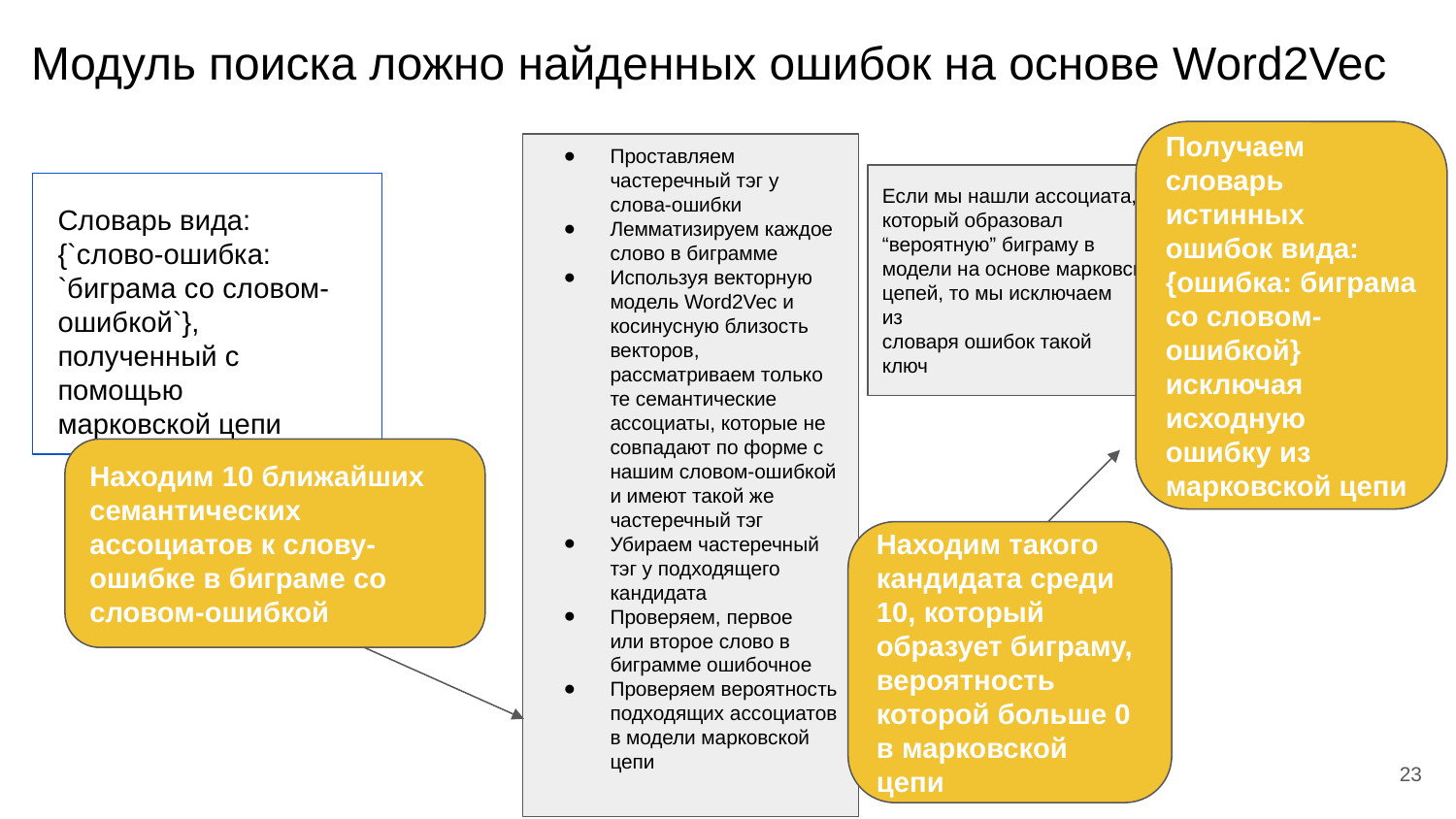

# Модуль поиска ложно найденных ошибок на основе Word2Vec
Получаем словарь истинных ошибок вида: {ошибка: биграма со словом-ошибкой} исключая исходную ошибку из марковской цепи

Проставляем частеречный тэг у слова-ошибки
Лемматизируем каждое слово в биграмме
Используя векторную модель Word2Vec и косинусную близость векторов, рассматриваем только те семантические ассоциаты, которые не совпадают по форме с нашим словом-ошибкой и имеют такой же частеречный тэг
Убираем частеречный тэг у подходящего кандидата
Проверяем, первое
или второе слово в биграмме ошибочное
Проверяем вероятность подходящих ассоциатов в модели марковской цепи

Если мы нашли ассоциата, который образовал  “вероятную” биграму в модели на основе марковских цепей, то мы исключаем
из
словаря ошибок такой
ключ

Словарь вида: {`слово-ошибка: `биграма со словом-ошибкой`}, полученный с помощью марковской цепи

Находим 10 ближайших семантических ассоциатов к слову-ошибке в биграме со словом-ошибкой
Находим такого  кандидата среди 10, который образует биграму, вероятность которой больше 0 в марковской цепи
23